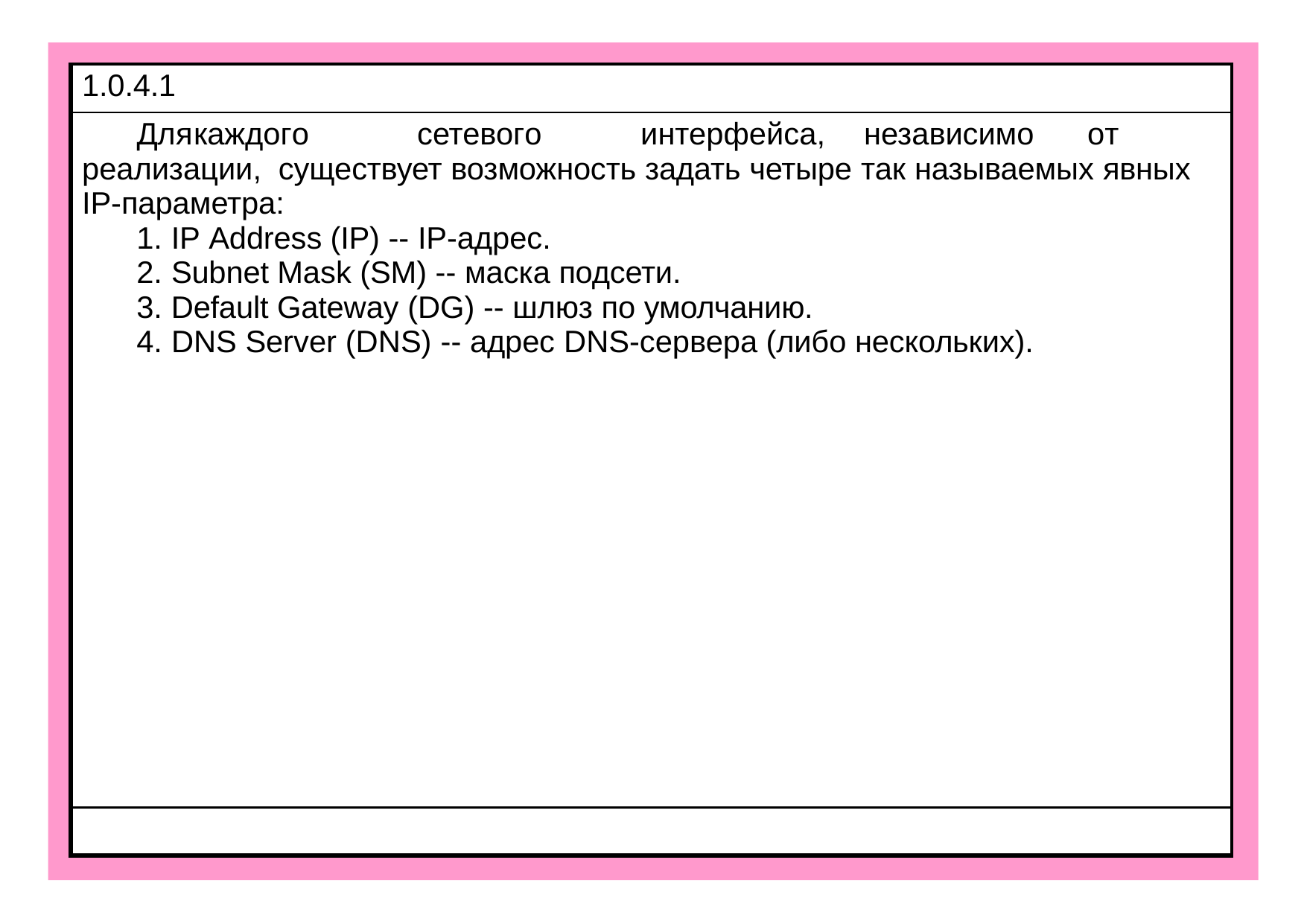

| 1.0.4.1 |
| --- |
| Для каждого сетевого интерфейса, независимо от реализации, существует возможность задать четыре так называемых явных IP-параметра: IP Address (IP) -- IP-адрес. Subnet Mask (SM) -- маска подсети. Default Gateway (DG) -- шлюз по умолчанию. DNS Server (DNS) -- адрес DNS-сервера (либо нескольких). |
|  |